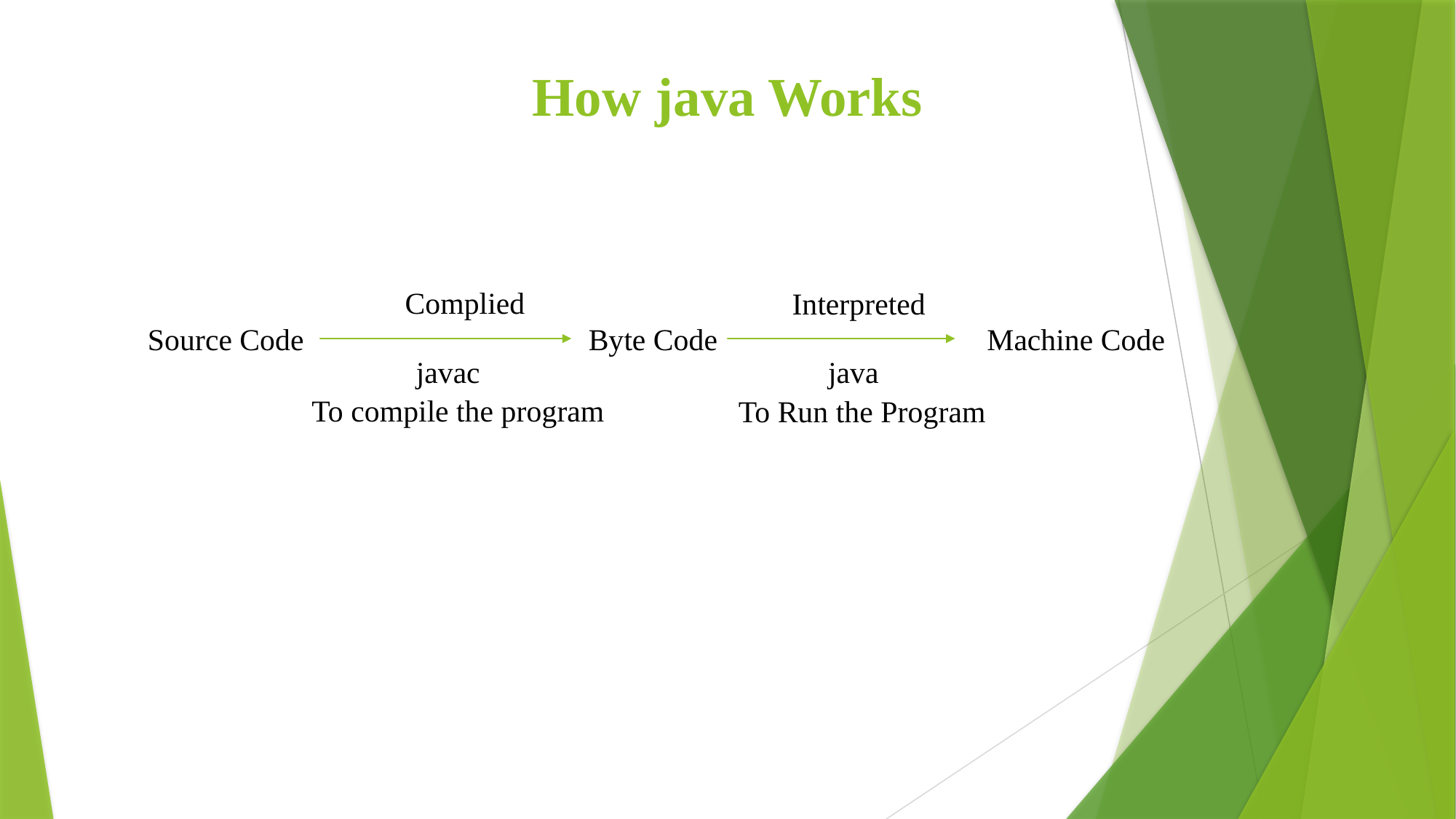

# How java Works
Complied
Interpreted
Source Code
Byte Code
Machine Code
javac
java
To compile the program
To Run the Program